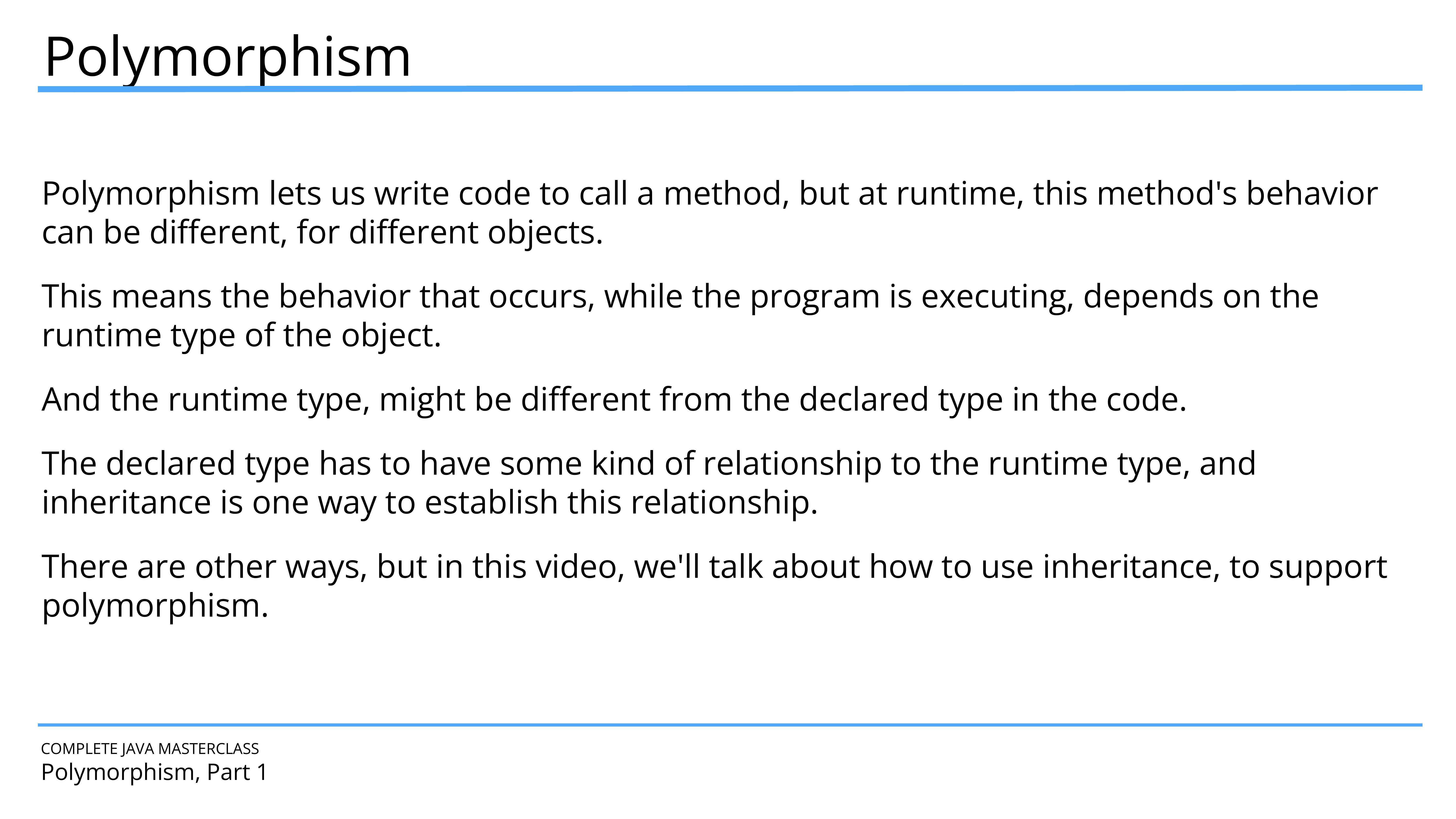

Polymorphism

Polymorphism lets us write code to call a method, but at runtime, this method's behavior can be different, for different objects.
This means the behavior that occurs, while the program is executing, depends on the runtime type of the object.
And the runtime type, might be different from the declared type in the code.
The declared type has to have some kind of relationship to the runtime type, and inheritance is one way to establish this relationship.
There are other ways, but in this video, we'll talk about how to use inheritance, to support polymorphism.

COMPLETE JAVA MASTERCLASS
Polymorphism, Part 1